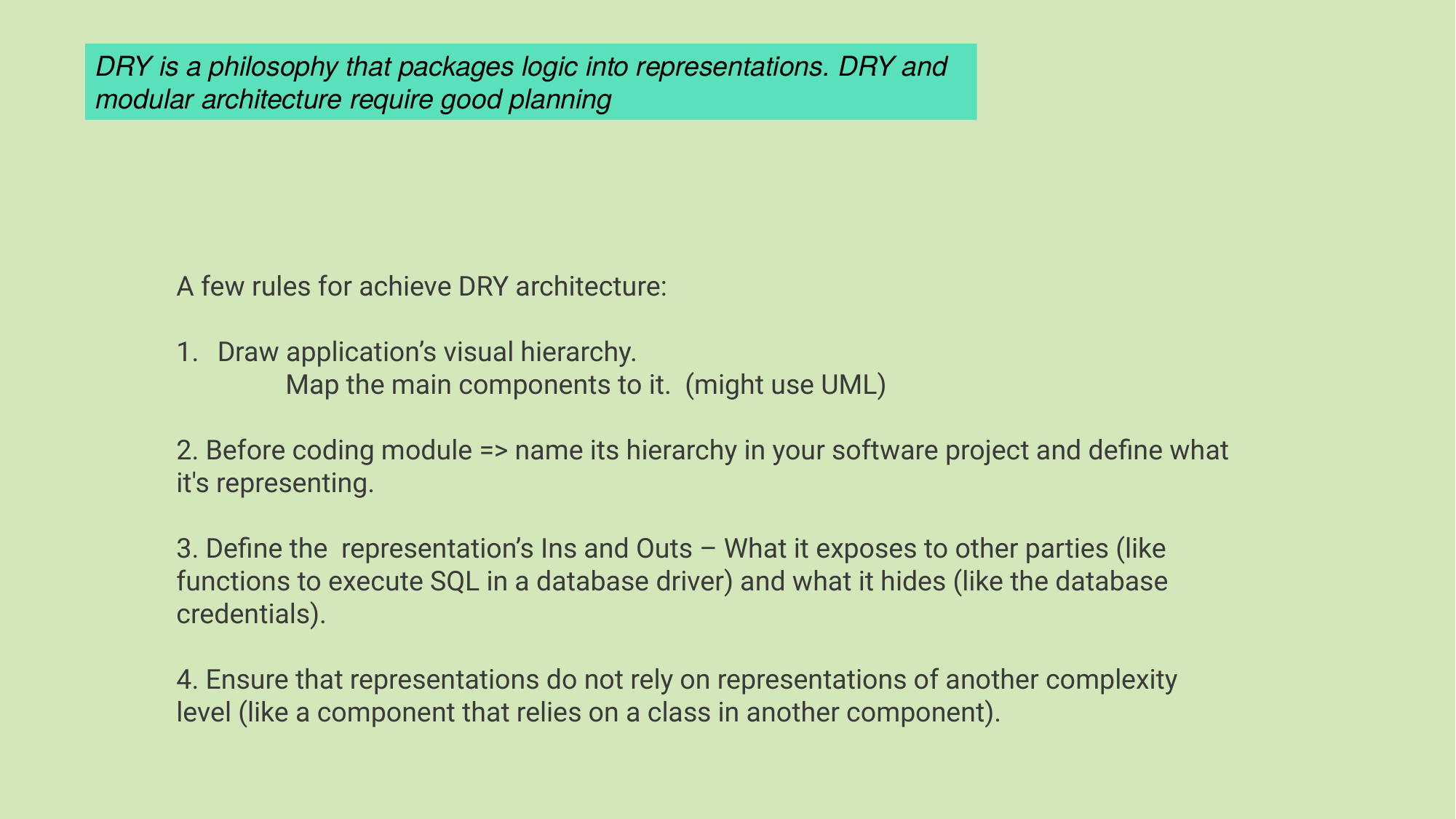

DRY is a philosophy that packages logic into representations. DRY and modular architecture require good planning
#
A few rules for achieve DRY architecture:

Draw application’s visual hierarchy.
	Map the main components to it.  (might use UML)

2. Before coding module => name its hierarchy in your software project and define what it's representing.

3. Define the  representation’s Ins and Outs – What it exposes to other parties (like functions to execute SQL in a database driver) and what it hides (like the database credentials).

4. Ensure that representations do not rely on representations of another complexity level (like a component that relies on a class in another component).